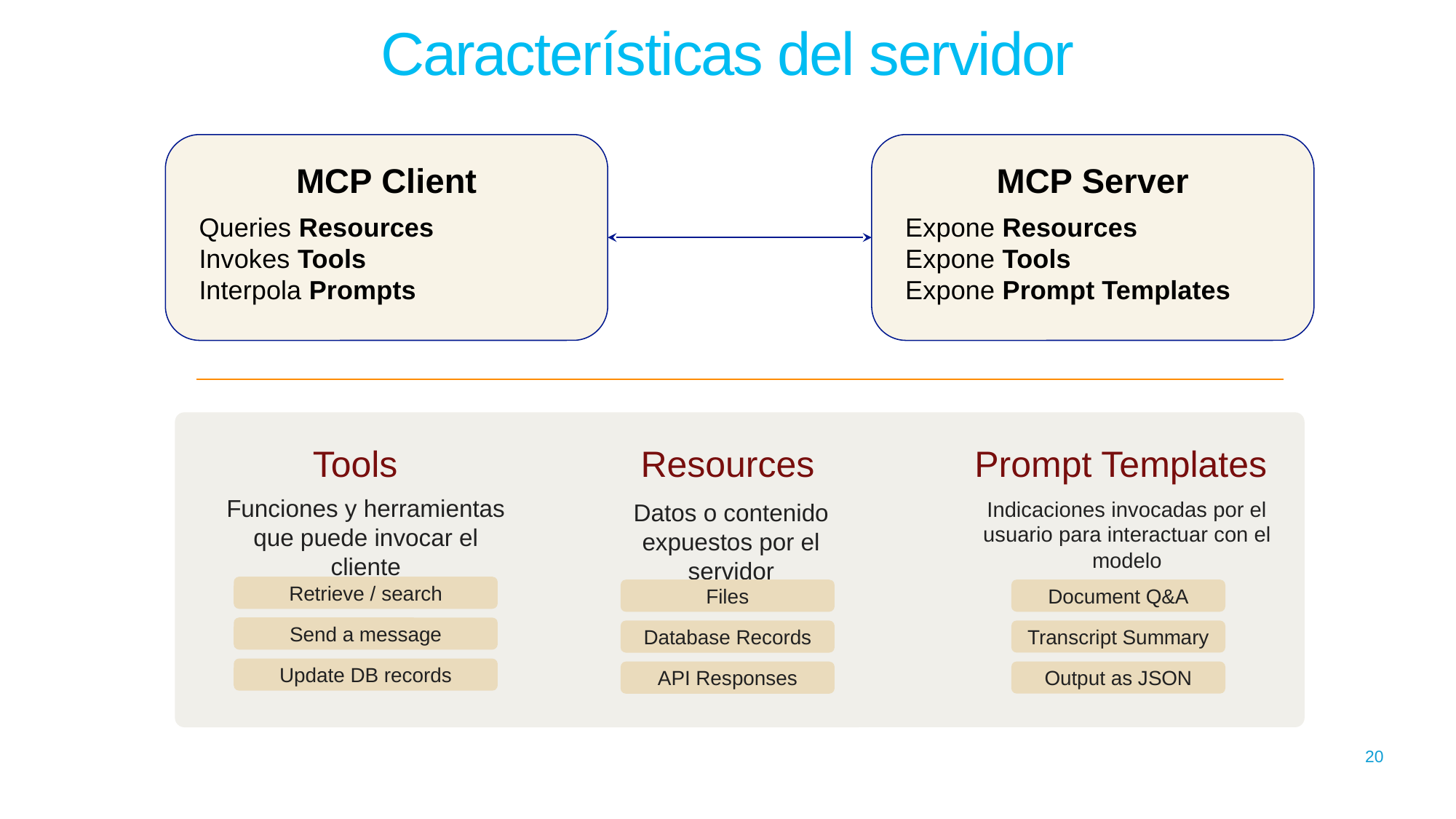

# Características del servidor
MCP Client
Queries Resources
Invokes Tools
Interpola Prompts
MCP Server
Expone Resources
Expone Tools
Expone Prompt Templates

Tools
Resources
Prompt Templates
Funciones y herramientas que puede invocar el cliente
Indicaciones invocadas por el usuario para interactuar con el modelo
Datos o contenido expuestos por el servidor
Retrieve / search
Document Q&A
Files
Send a message
Transcript Summary
Database Records
Update DB records
Output as JSON
API Responses

20